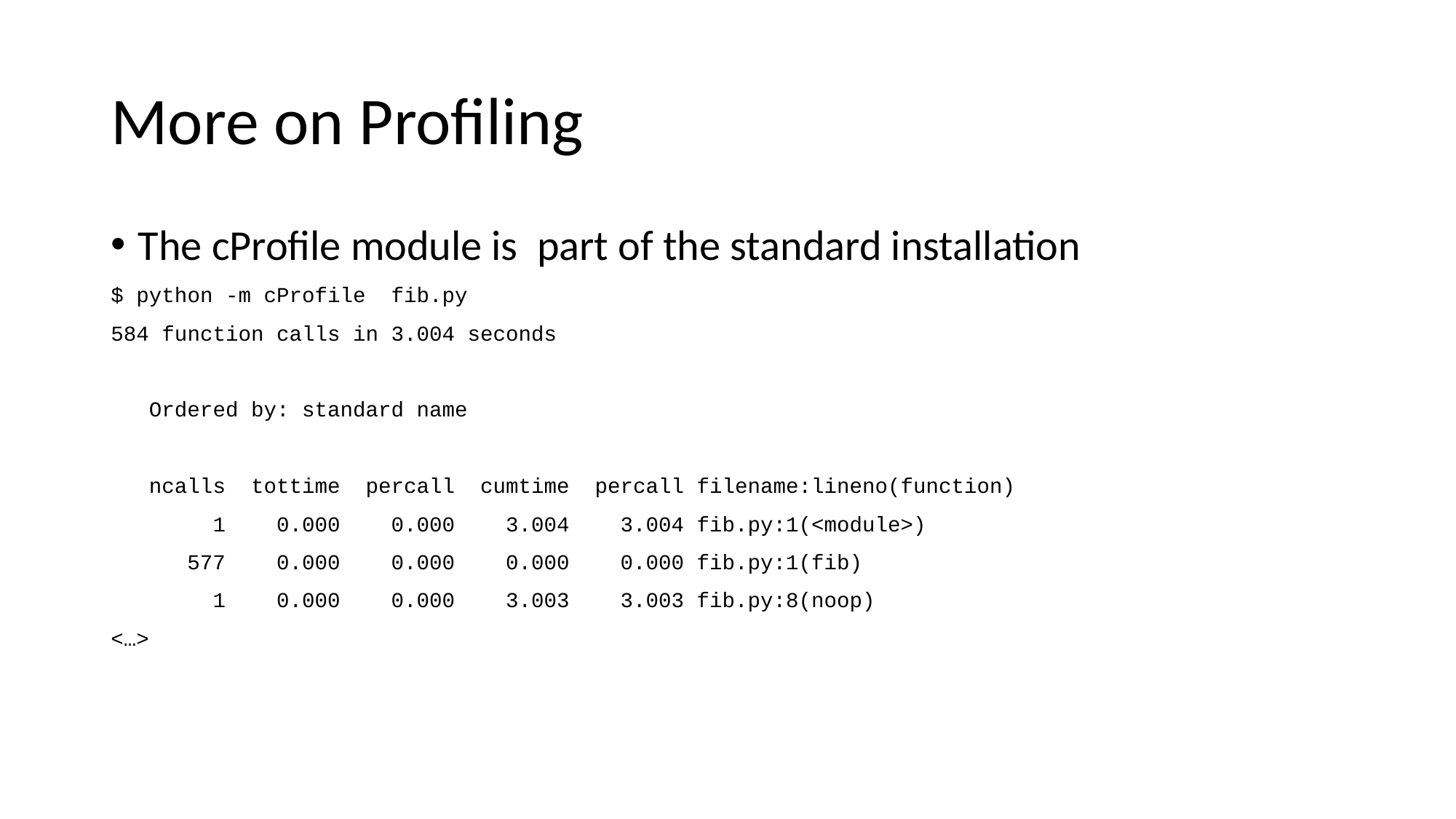

# More on Profiling
The cProfile module is  part of the standard installation
$ python -m cProfile  fib.py
584 function calls in 3.004 seconds

   Ordered by: standard name

   ncalls  tottime  percall  cumtime  percall filename:lineno(function)
        1    0.000    0.000    3.004    3.004 fib.py:1(<module>)
      577    0.000    0.000    0.000    0.000 fib.py:1(fib)
        1    0.000    0.000    3.003    3.003 fib.py:8(noop)
<…>